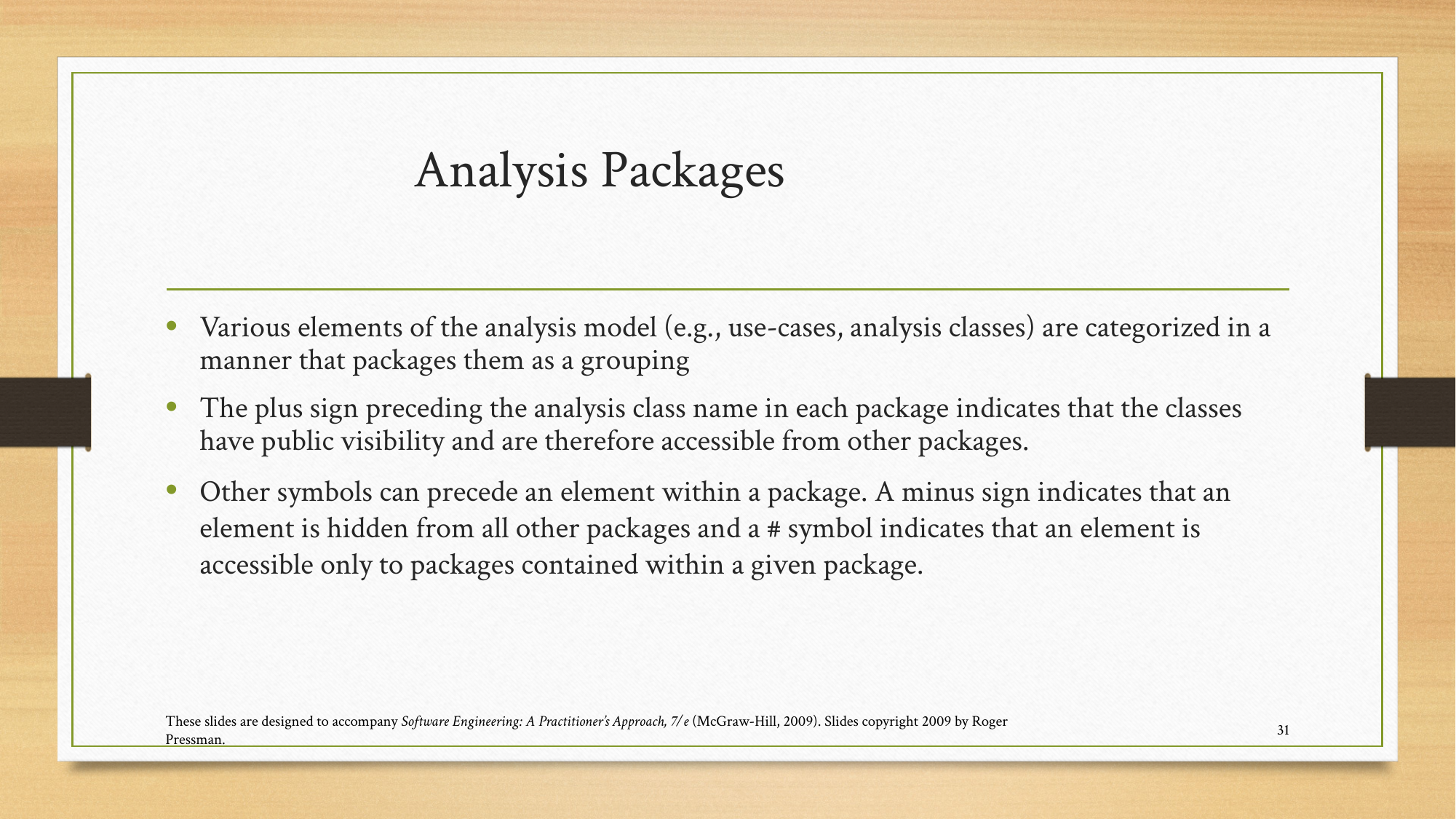

# Analysis Packages
Various elements of the analysis model (e.g., use-cases, analysis classes) are categorized in a manner that packages them as a grouping
The plus sign preceding the analysis class name in each package indicates that the classes have public visibility and are therefore accessible from other packages.
Other symbols can precede an element within a package. A minus sign indicates that an element is hidden from all other packages and a # symbol indicates that an element is accessible only to packages contained within a given package.
These slides are designed to accompany Software Engineering: A Practitioner’s Approach, 7/e (McGraw-Hill, 2009). Slides copyright 2009 by Roger Pressman.
31